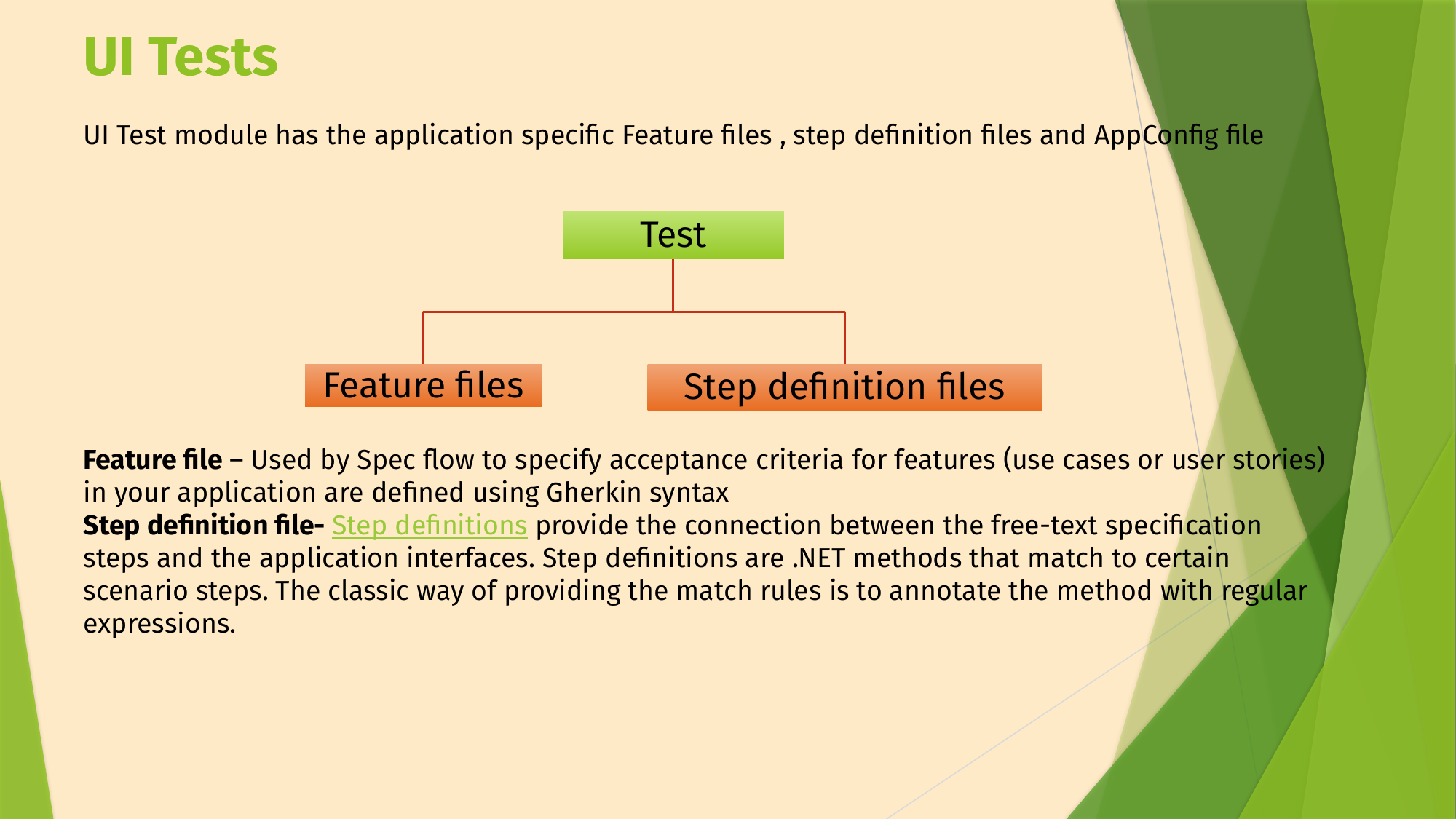

# UI Tests
UI Test module has the application specific Feature files , step definition files and AppConfig file
Test
Feature files
Step definition files
Feature file – Used by Spec flow to specify acceptance criteria for features (use cases or user stories) in your application are defined using Gherkin syntax
Step definition file- Step definitions provide the connection between the free-text specification steps and the application interfaces. Step definitions are .NET methods that match to certain scenario steps. The classic way of providing the match rules is to annotate the method with regular expressions.